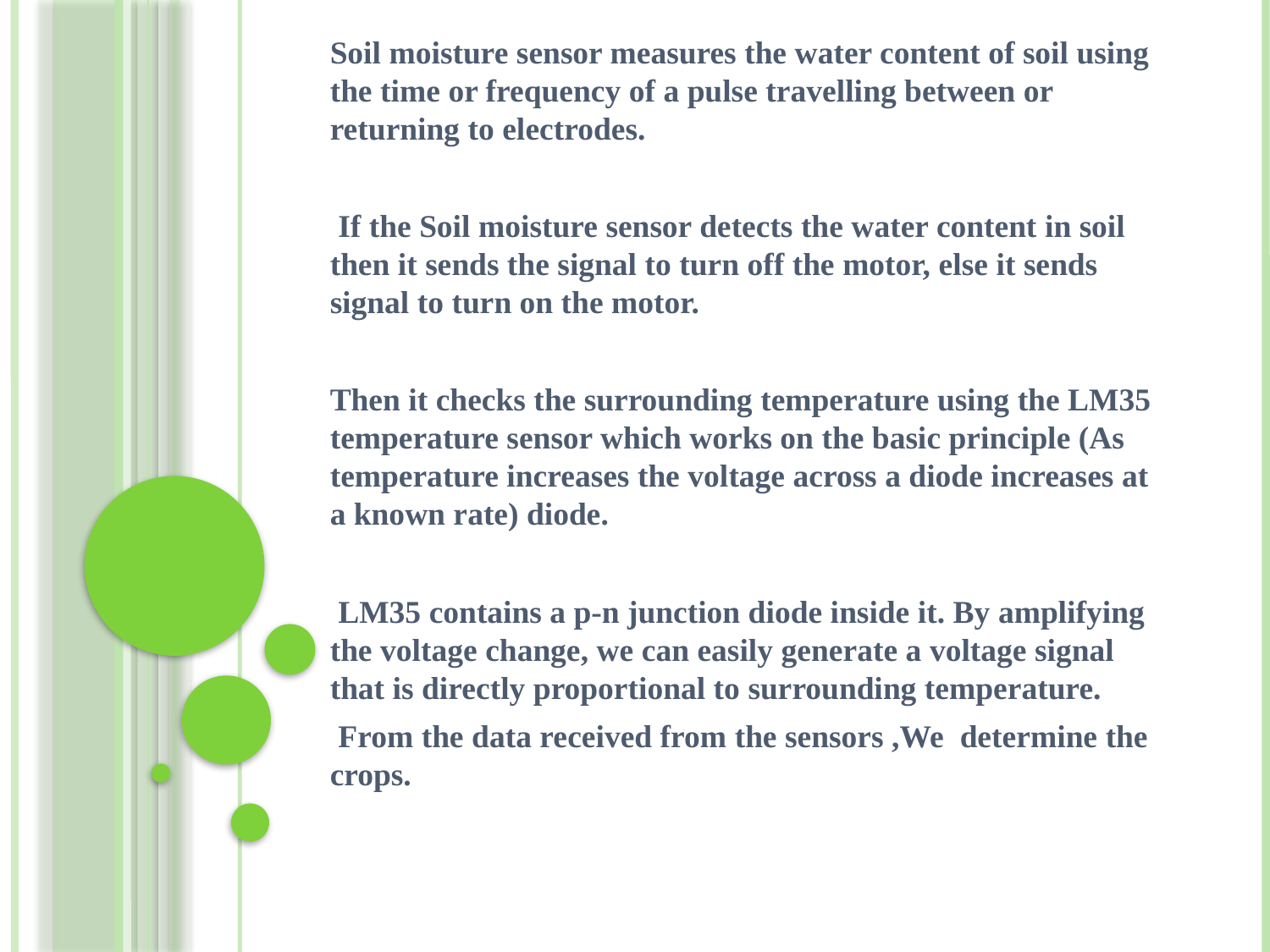

Soil moisture sensor measures the water content of soil using the time or frequency of a pulse travelling between or returning to electrodes.

 If the Soil moisture sensor detects the water content in soil then it sends the signal to turn off the motor, else it sends signal to turn on the motor.

Then it checks the surrounding temperature using the LM35 temperature sensor which works on the basic principle (As temperature increases the voltage across a diode increases at a known rate) diode.

 LM35 contains a p-n junction diode inside it. By amplifying the voltage change, we can easily generate a voltage signal that is directly proportional to surrounding temperature.
 From the data received from the sensors ,We  determine the crops.